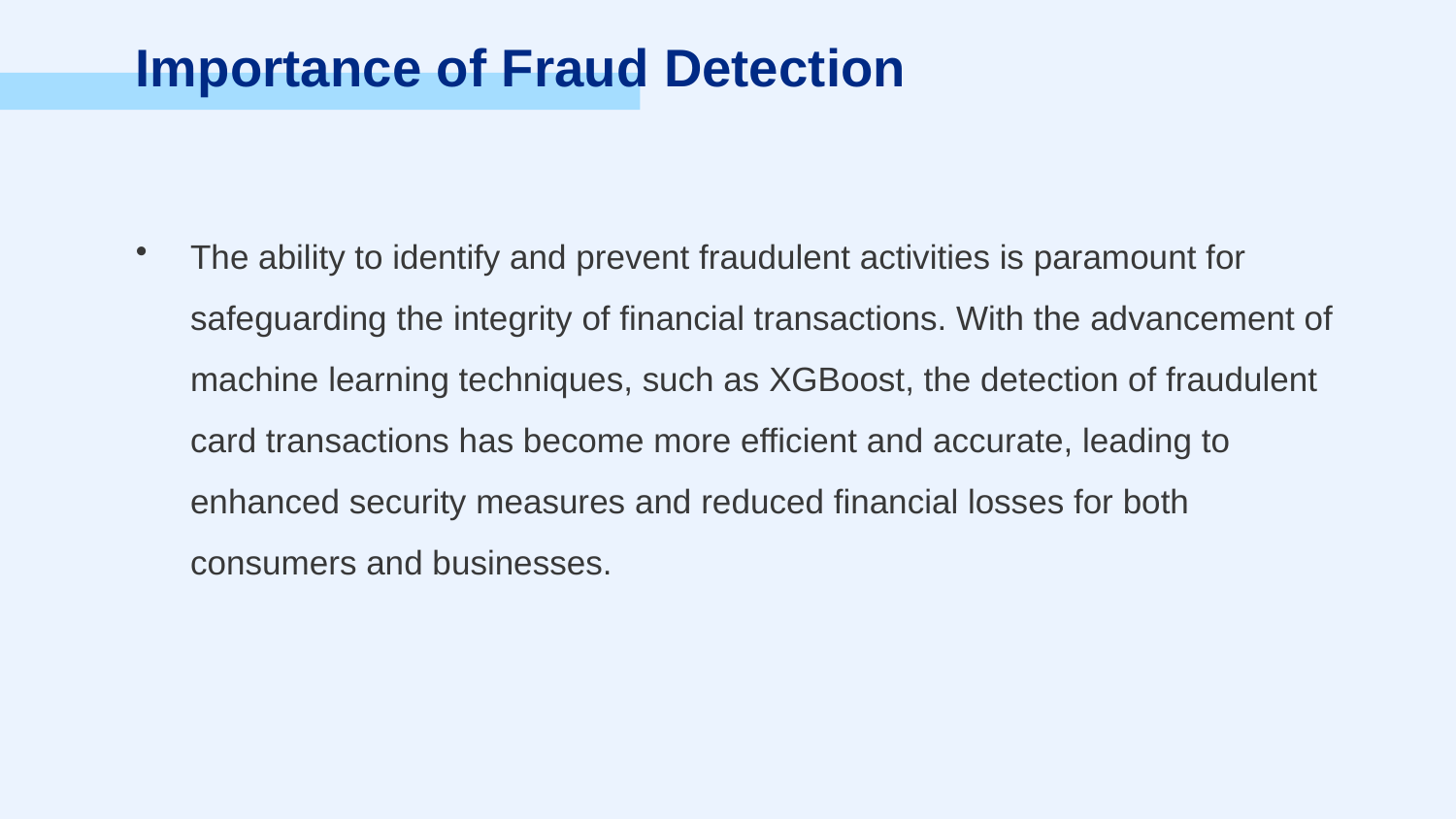

Importance of Fraud Detection

The ability to identify and prevent fraudulent activities is paramount for safeguarding the integrity of financial transactions. With the advancement of machine learning techniques, such as XGBoost, the detection of fraudulent card transactions has become more efficient and accurate, leading to enhanced security measures and reduced financial losses for both consumers and businesses.